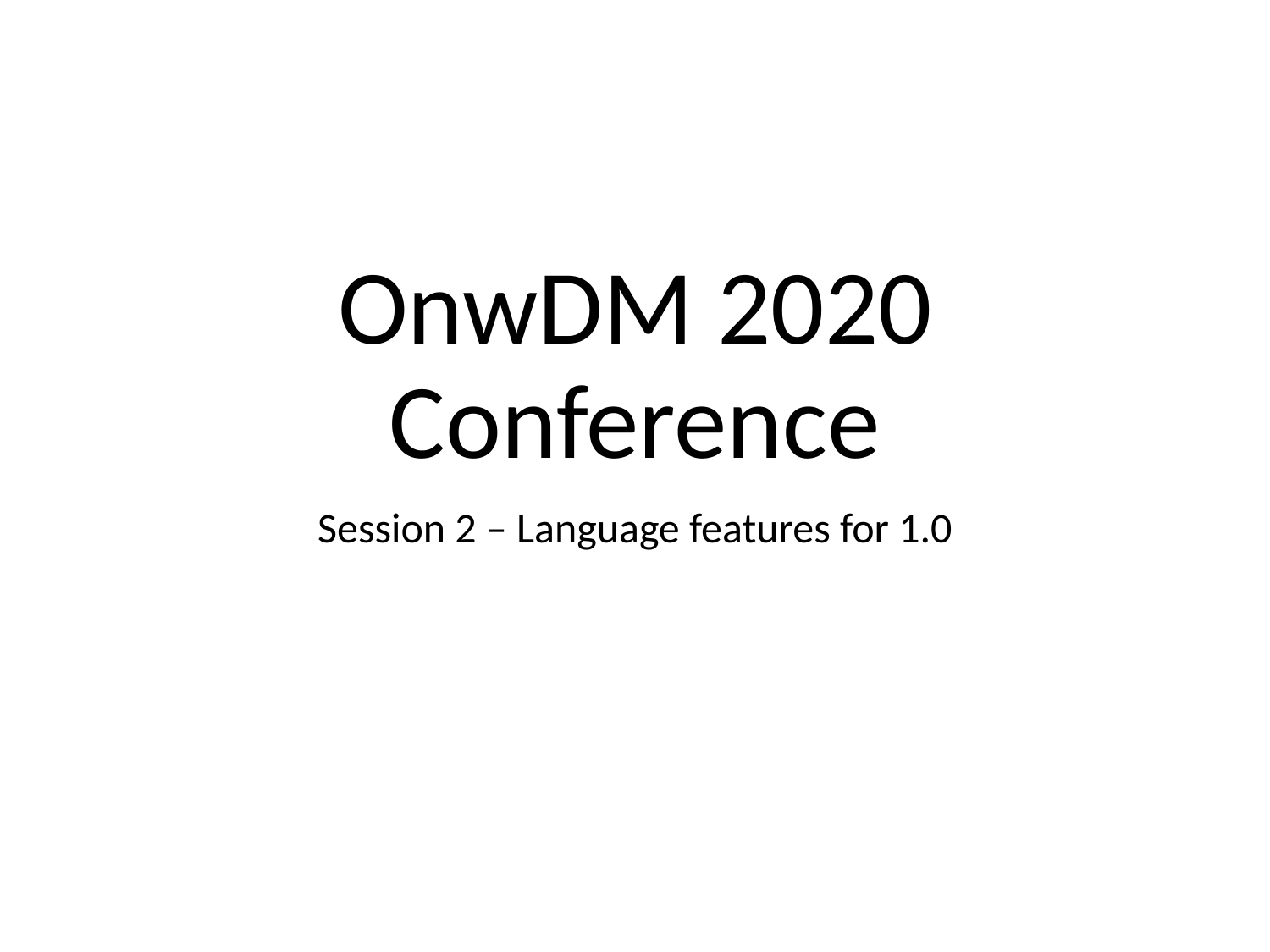

# OnwDM 2020 Conference
Session 2 – Language features for 1.0